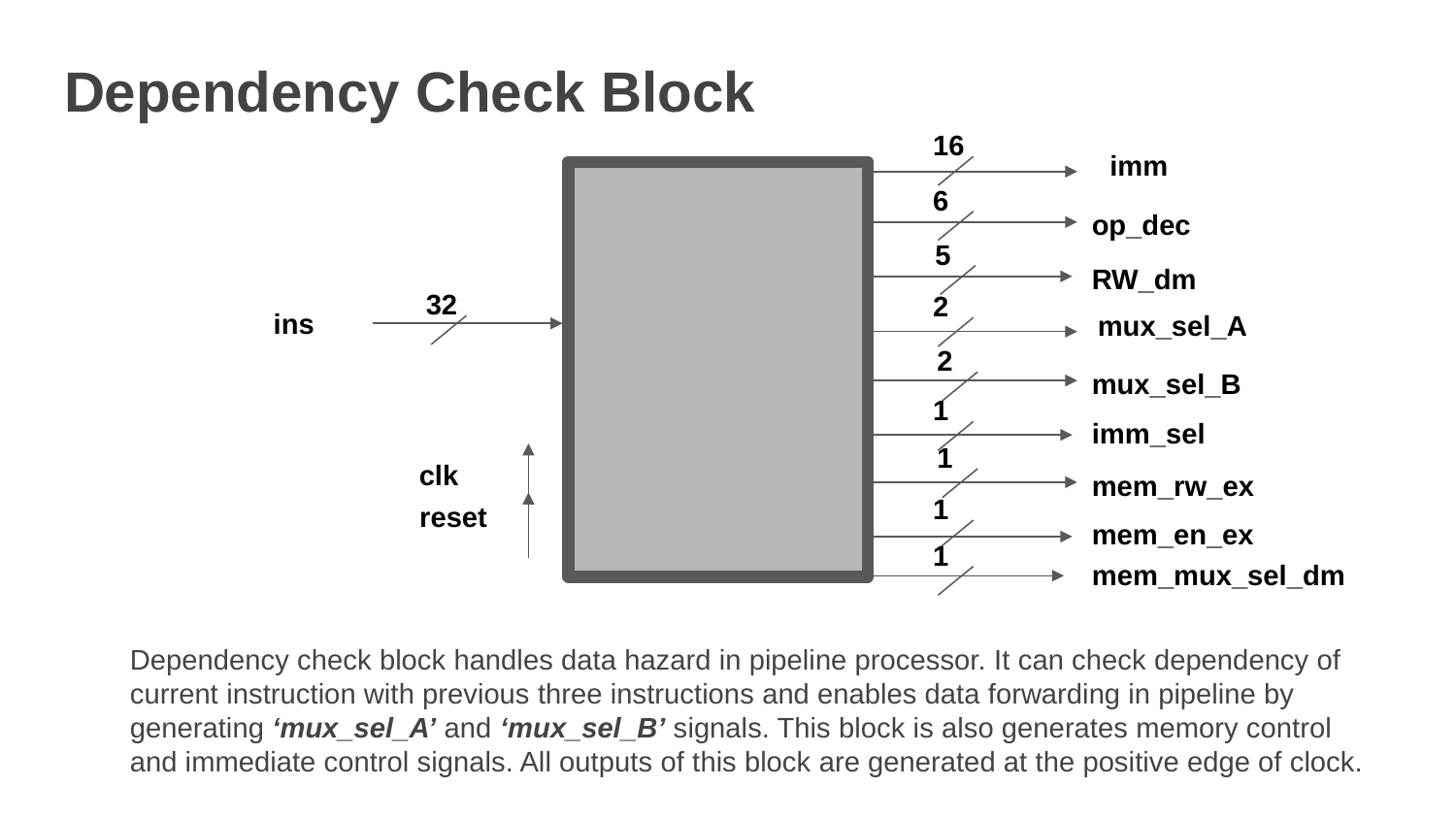

# Dependency Check Block
16
imm

6
op_dec
5
RW_dm
32
2
ins

mux_sel_A

2
mux_sel_B

1
imm_sel
1
clk

mem_rw_ex

1
reset
mem_en_ex
1
mem_mux_sel_dm
Dependency check block handles data hazard in pipeline processor. It can check dependency of current instruction with previous three instructions and enables data forwarding in pipeline by generating ‘mux_sel_A’ and ‘mux_sel_B’ signals. This block is also generates memory control and immediate control signals. All outputs of this block are generated at the positive edge of clock.